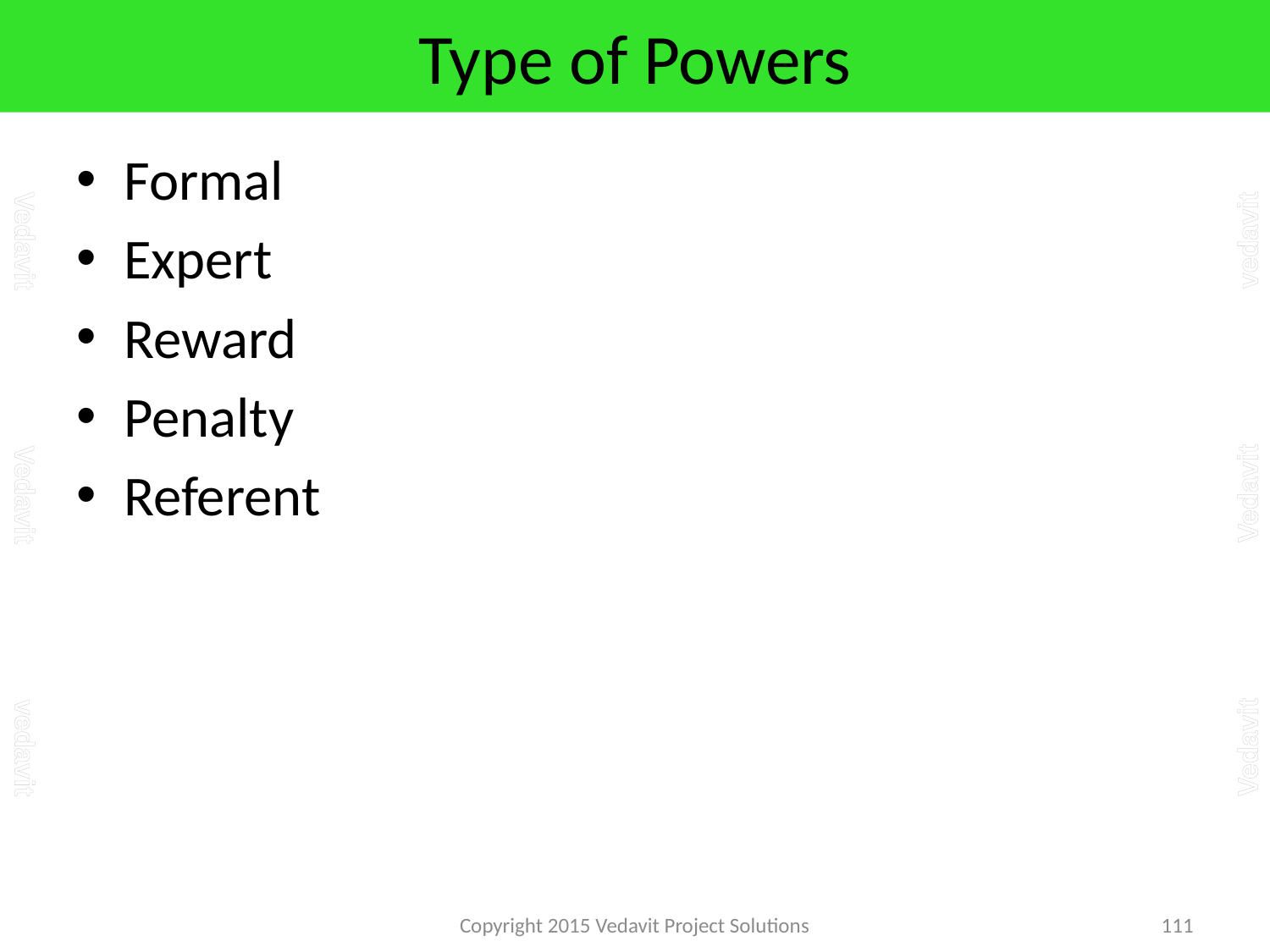

# Type of Powers
Formal
Expert
Reward
Penalty
Referent
Copyright 2015 Vedavit Project Solutions
111